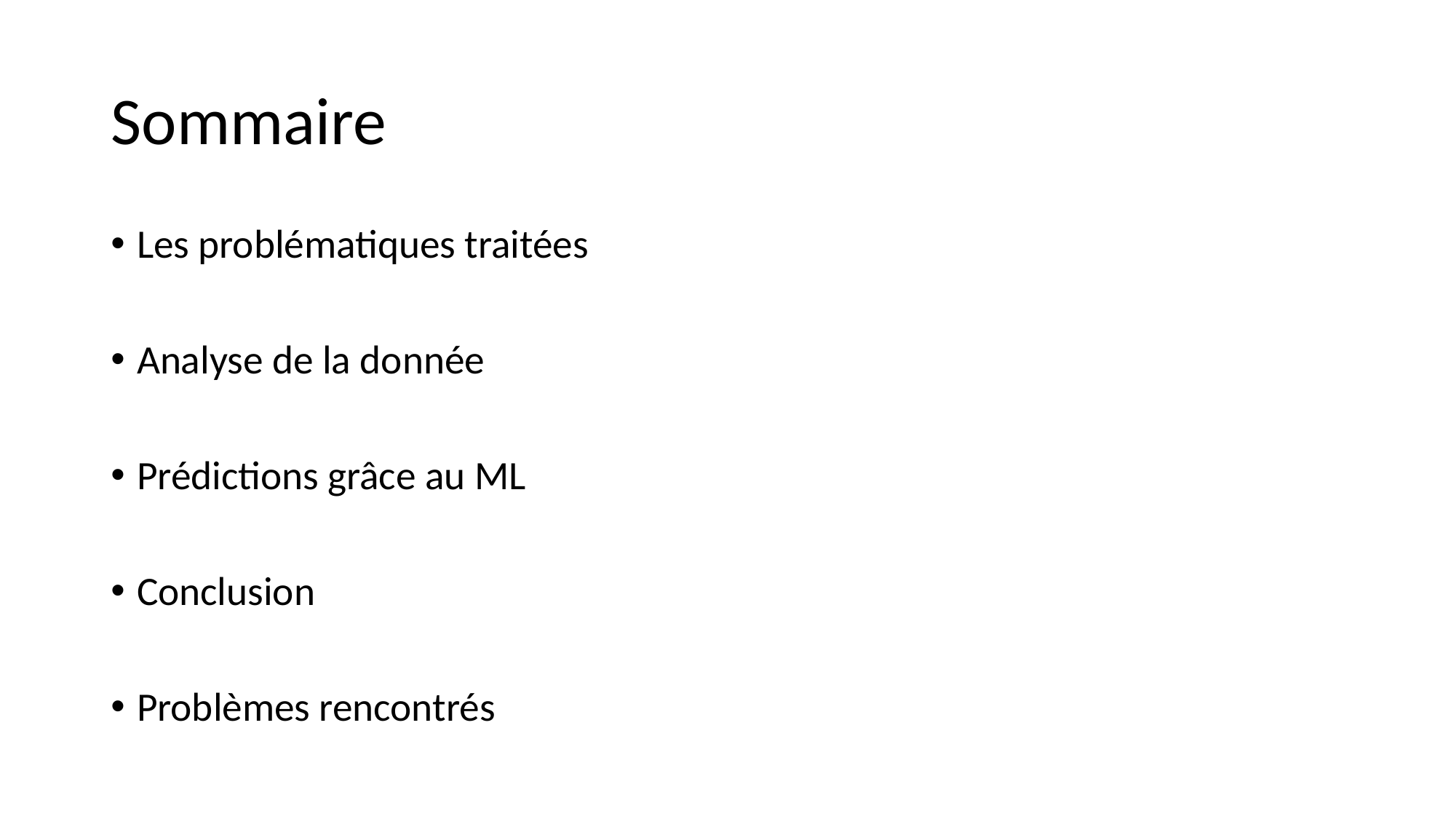

# Sommaire
Les problématiques traitées

Analyse de la donnée

Prédictions grâce au ML

Conclusion

Problèmes rencontrés